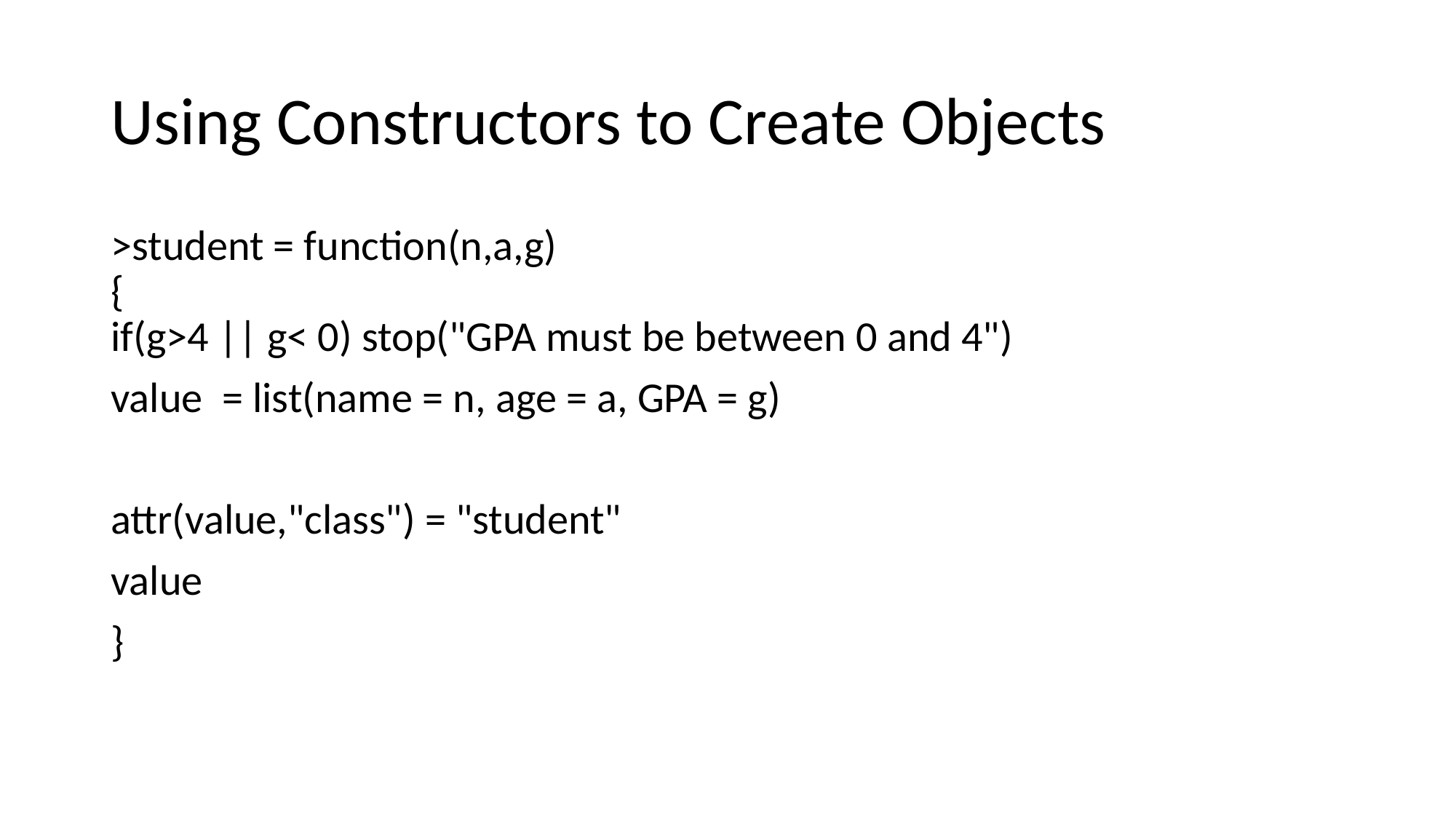

# Using Constructors to Create Objects
>student = function(n,a,g)
{
if(g>4 || g< 0) stop("GPA must be between 0 and 4")
value  = list(name = n, age = a, GPA = g)

attr(value,"class") = "student"
value
}